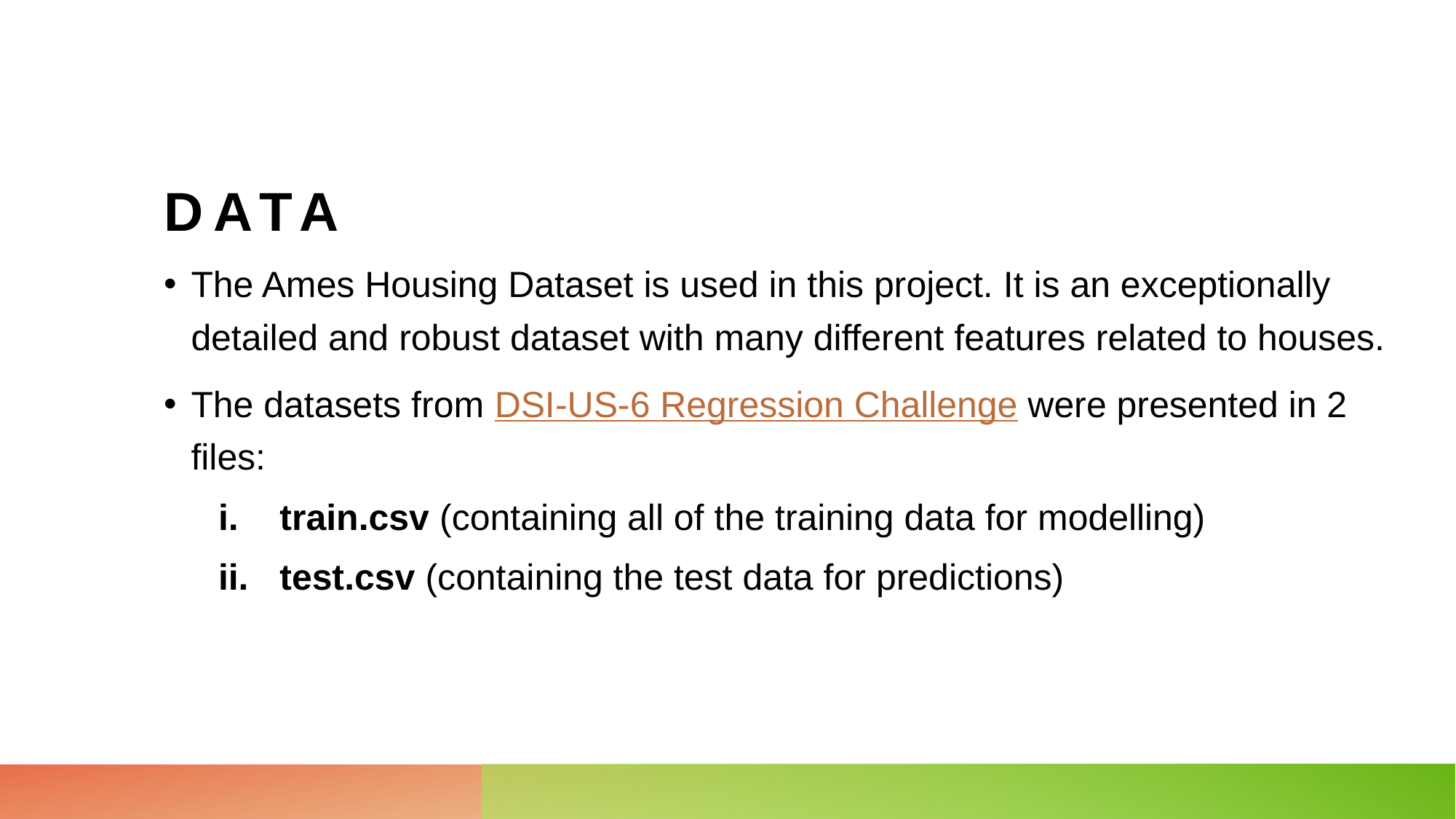

# Data
The Ames Housing Dataset is used in this project. It is an exceptionally detailed and robust dataset with many different features related to houses.
The datasets from DSI-US-6 Regression Challenge were presented in 2  files:
train.csv (containing all of the training data for modelling)
test.csv (containing the test data for predictions)